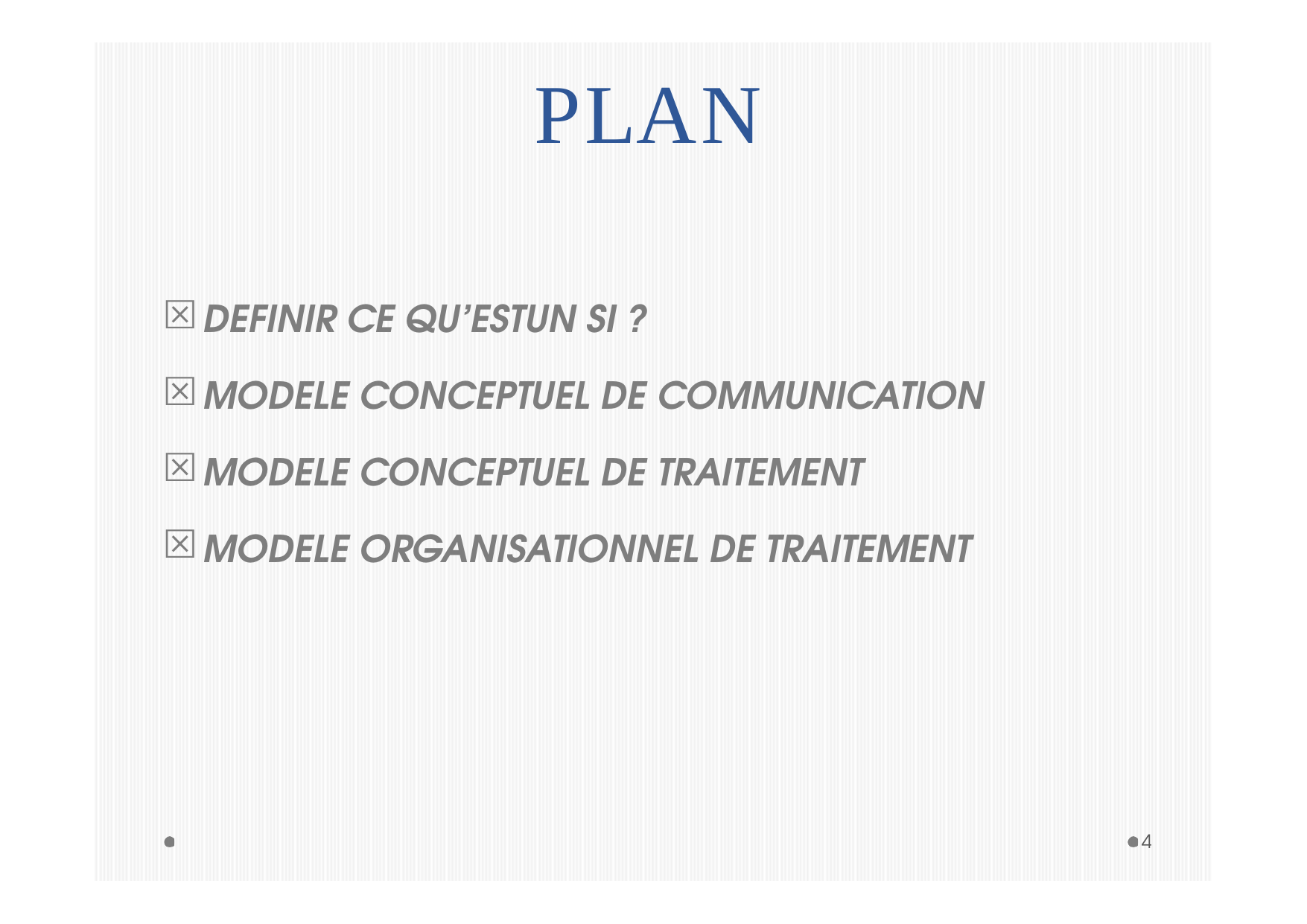

# PLAN
DEFINIR CE QU’ESTUN SI ?

MODELE CONCEPTUEL DE COMMUNICATION

MODELE CONCEPTUEL DE TRAITEMENT

MODELE ORGANISATIONNEL DE TRAITEMENT
4